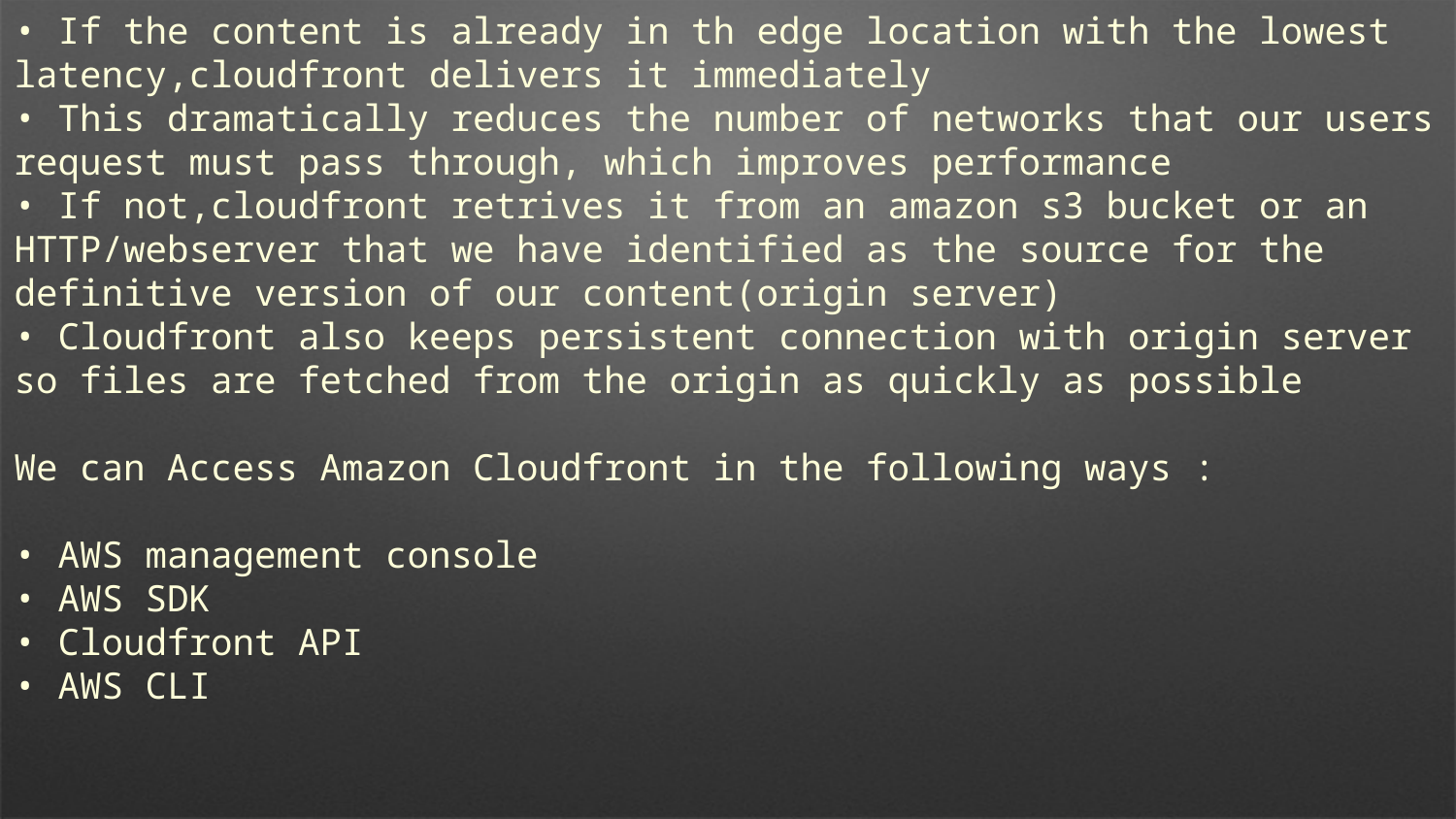

• If the content is already in th edge location with the lowest latency,cloudfront delivers it immediately
• This dramatically reduces the number of networks that our users request must pass through, which improves performance
• If not,cloudfront retrives it from an amazon s3 bucket or an HTTP/webserver that we have identified as the source for the definitive version of our content(origin server)
• Cloudfront also keeps persistent connection with origin server so files are fetched from the origin as quickly as possible

We can Access Amazon Cloudfront in the following ways :

• AWS management console
• AWS SDK
• Cloudfront API
• AWS CLI